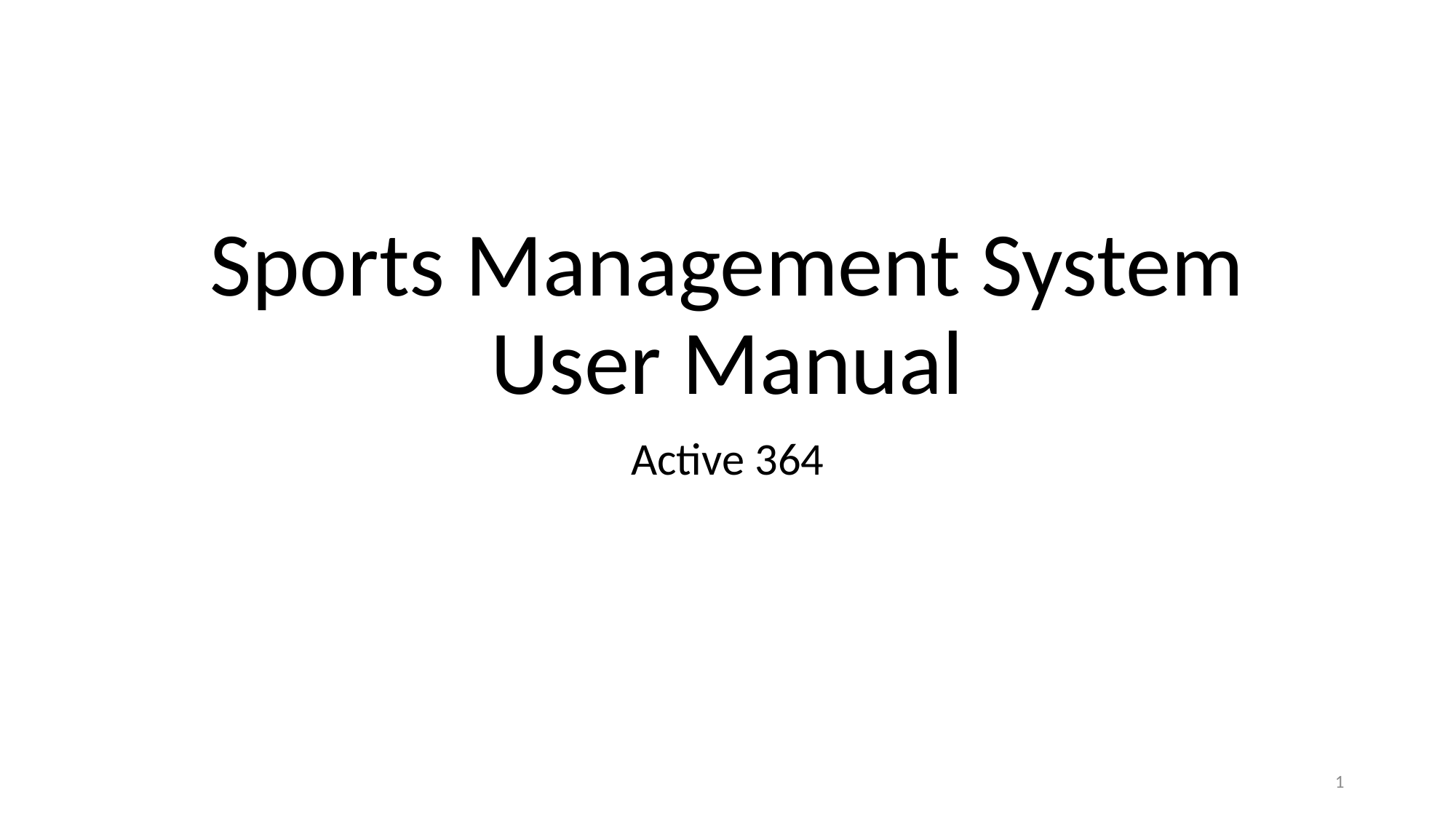

# Sports Management System User Manual
Active 364
1